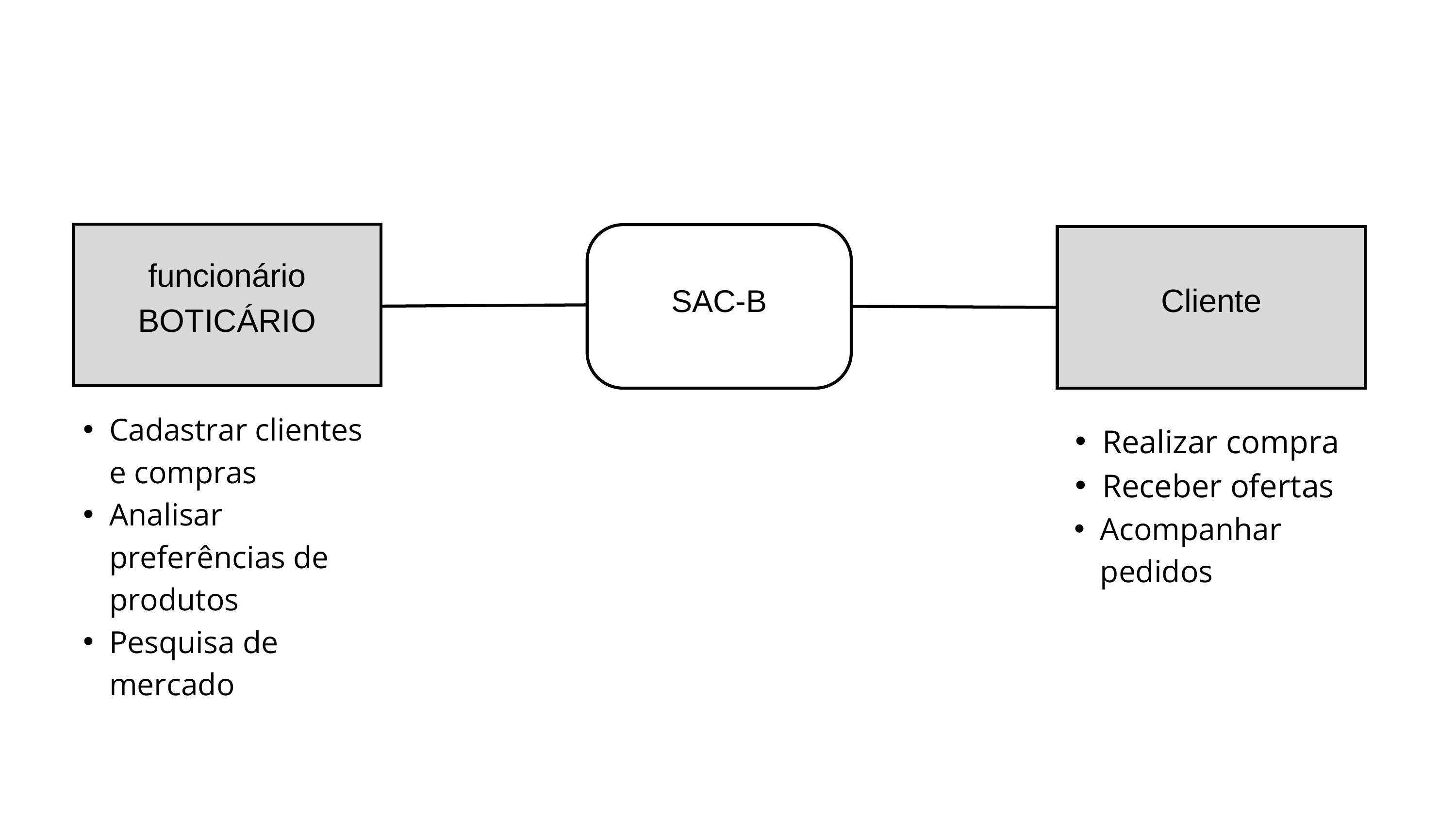

funcionário
BOTICÁRIO

SAC-B

Cliente

Cadastrar clientes e compras
Analisar preferências de produtos
Pesquisa de mercado
Realizar compra
Receber ofertas
Acompanhar pedidos